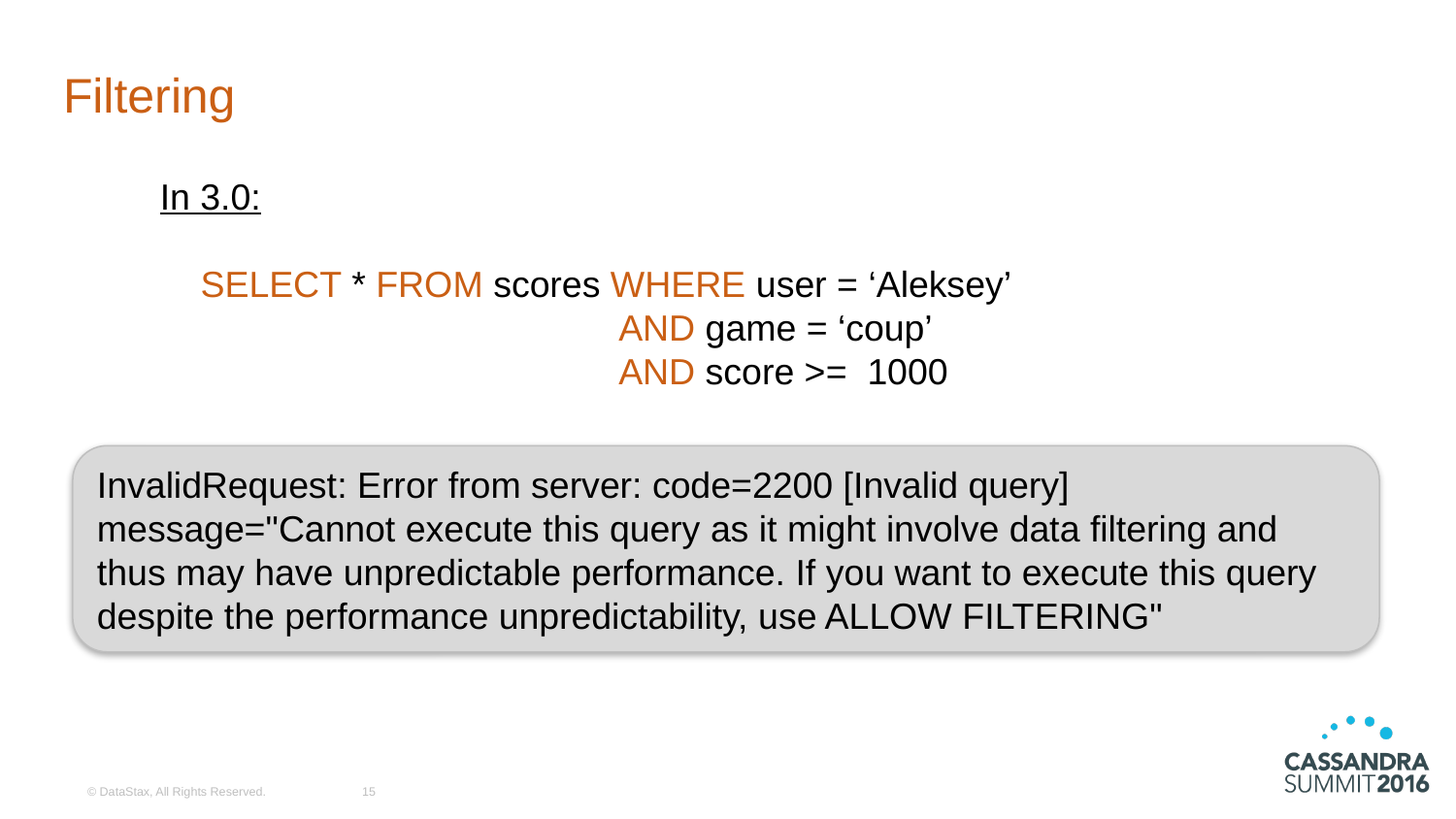

# Filtering
In 3.0:

    SELECT * FROM scores WHERE user = ‘Aleksey’
                                             AND game = ‘coup’
                                             AND score >=  1000
InvalidRequest: Error from server: code=2200 [Invalid query] message="Cannot execute this query as it might involve data filtering and thus may have unpredictable performance. If you want to execute this query despite the performance unpredictability, use ALLOW FILTERING"
© DataStax, All Rights Reserved.
15